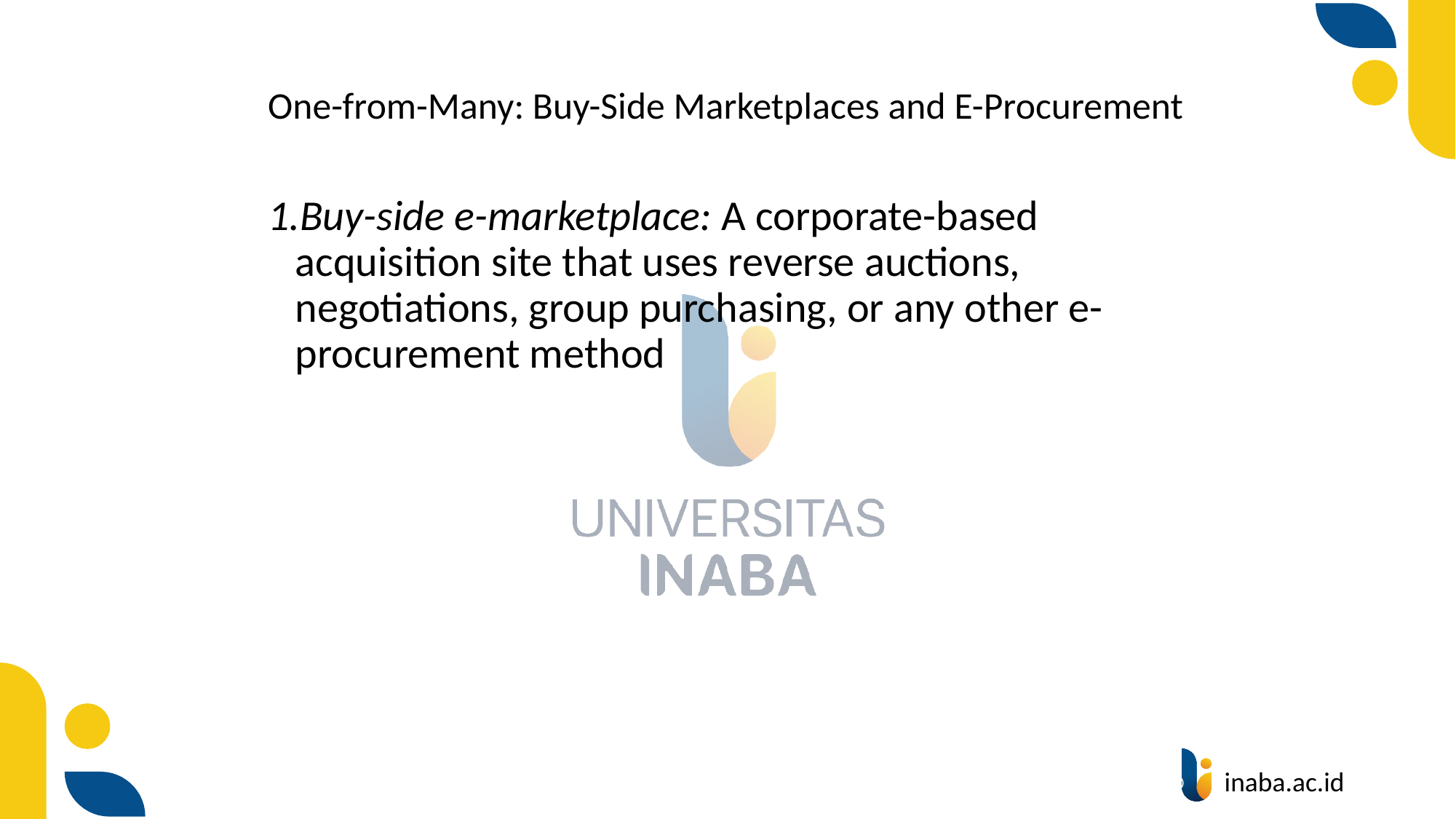

# One-from-Many: Buy-Side Marketplaces and E-Procurement
Buy-side e-marketplace: A corporate-based acquisition site that uses reverse auctions, negotiations, group purchasing, or any other e-procurement method
51
© Prentice Hall 2004